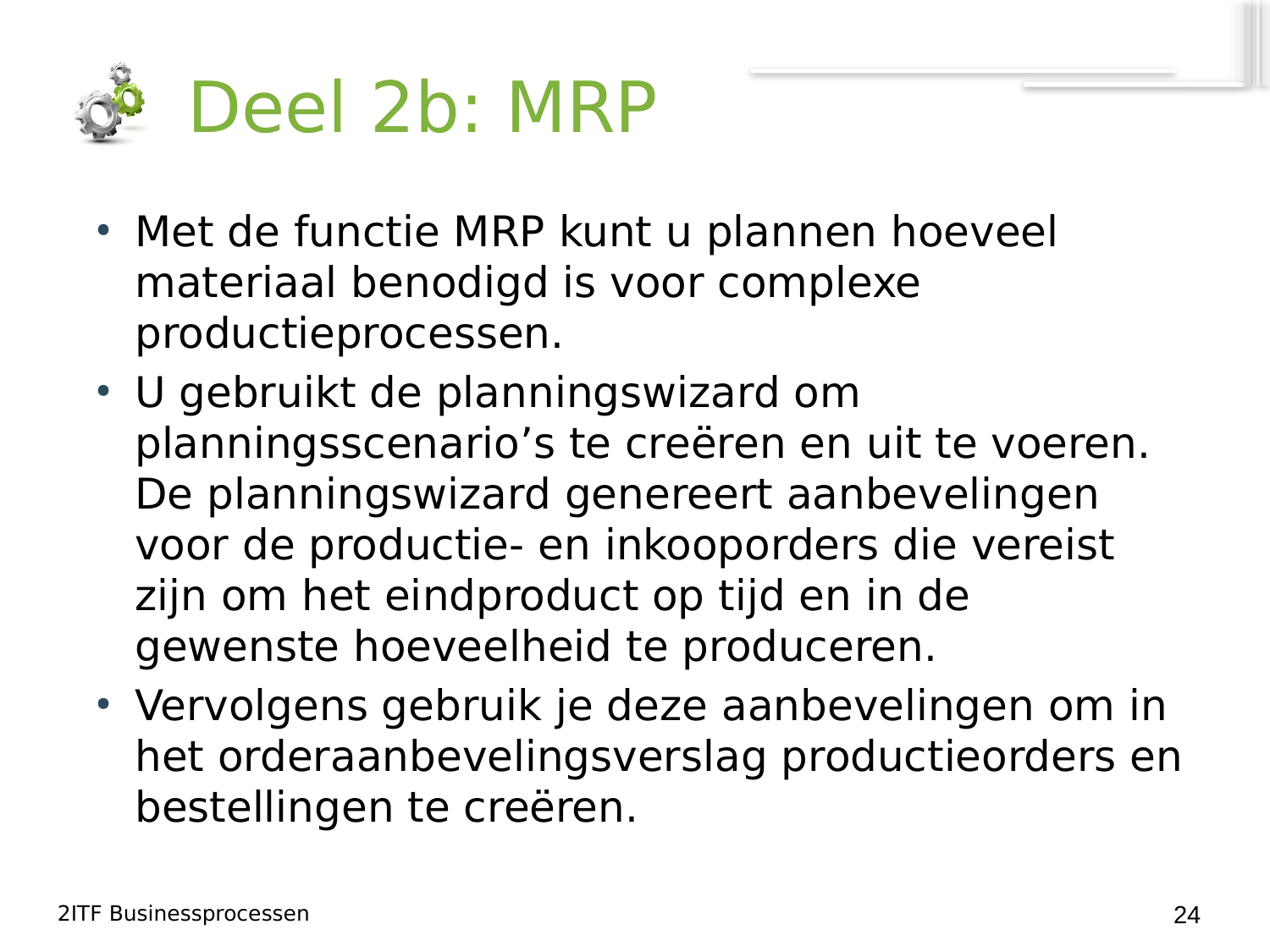

# Deel 2b: MRP
Met de functie MRP kunt u plannen hoeveel materiaal benodigd is voor complexe productieprocessen.
U gebruikt de planningswizard om planningsscenario’s te creëren en uit te voeren. De planningswizard genereert aanbevelingen voor de productie- en inkooporders die vereist zijn om het eindproduct op tijd en in de gewenste hoeveelheid te produceren.
Vervolgens gebruik je deze aanbevelingen om in het orderaanbevelingsverslag productieorders en bestellingen te creëren.

24